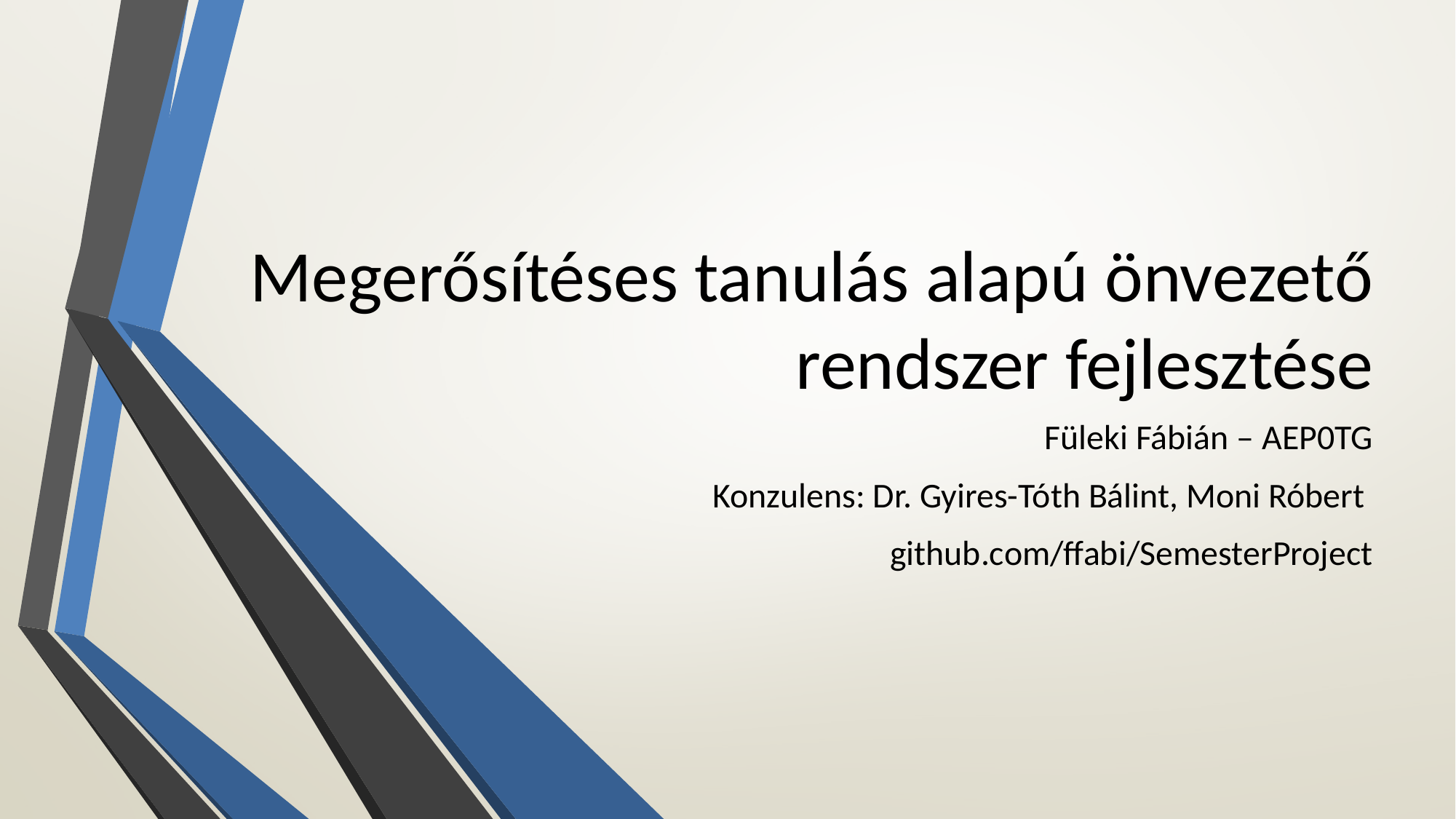

Megerősítéses tanulás alapú önvezető rendszer fejlesztése
Füleki Fábián – AEP0TG
Konzulens: Dr. Gyires-Tóth Bálint, Moni Róbert
github.com/ffabi/SemesterProject